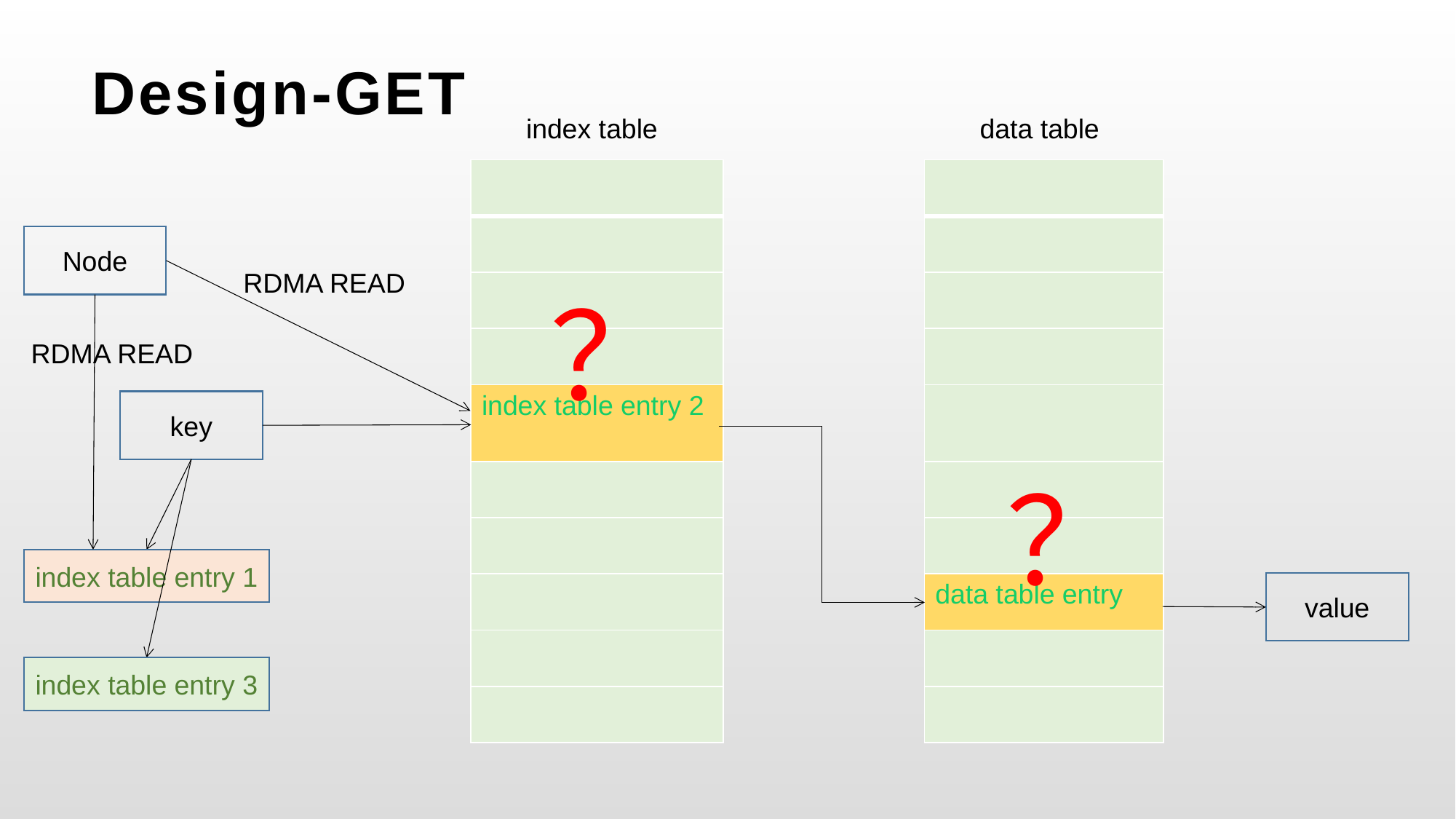

# Design-GET
index table
data table
|  |
| --- |
|  |
|  |
|  |
| index table entry 2 |
|  |
|  |
|  |
|  |
|  |
|  |
| --- |
|  |
|  |
|  |
|  |
|  |
|  |
| data table entry |
|  |
|  |

Node
RDMA READ
？
RDMA READ
key
？
index table entry 1
value
index table entry 3